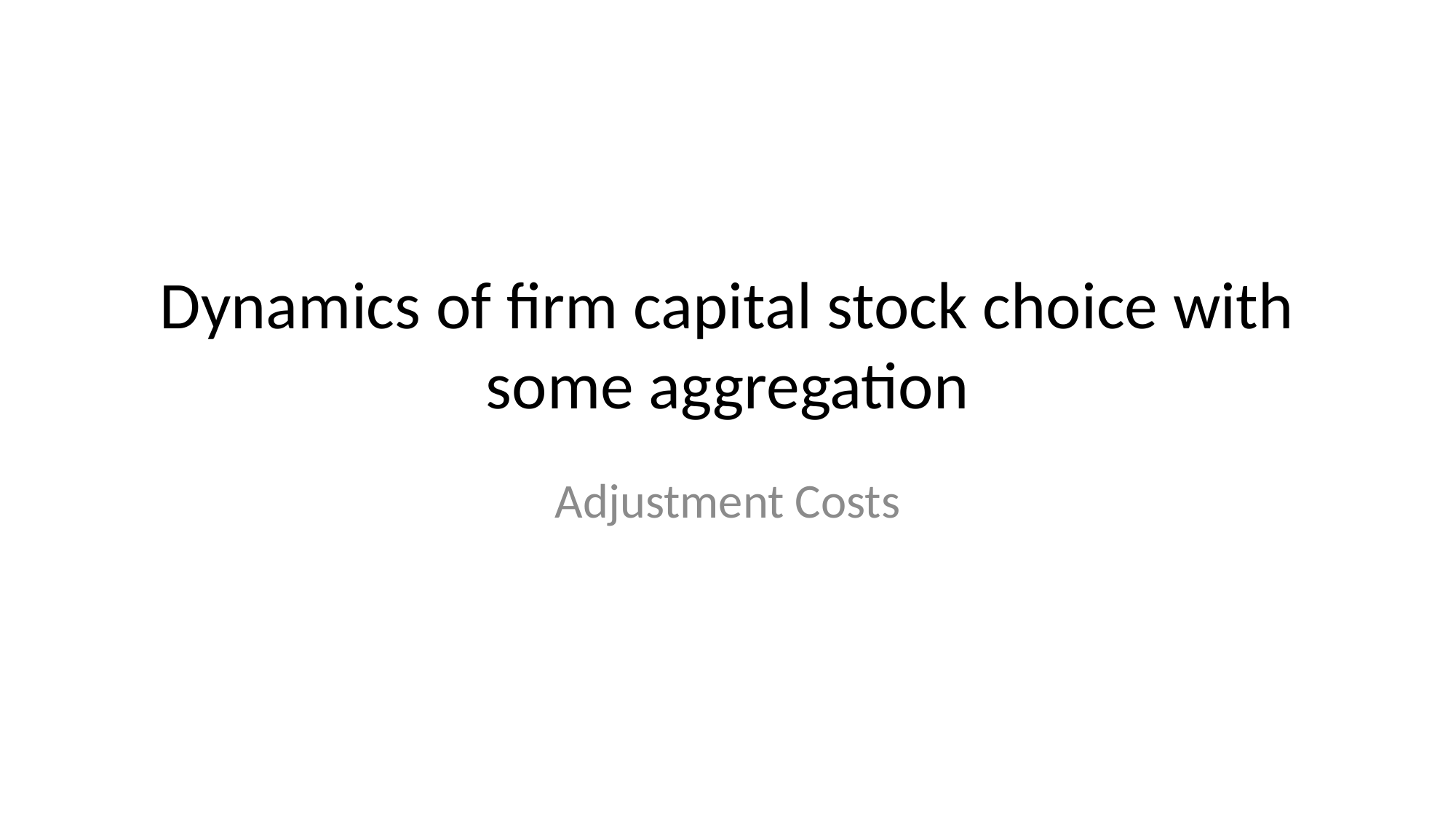

# Dynamics of firm capital stock choice with some aggregation
Adjustment Costs